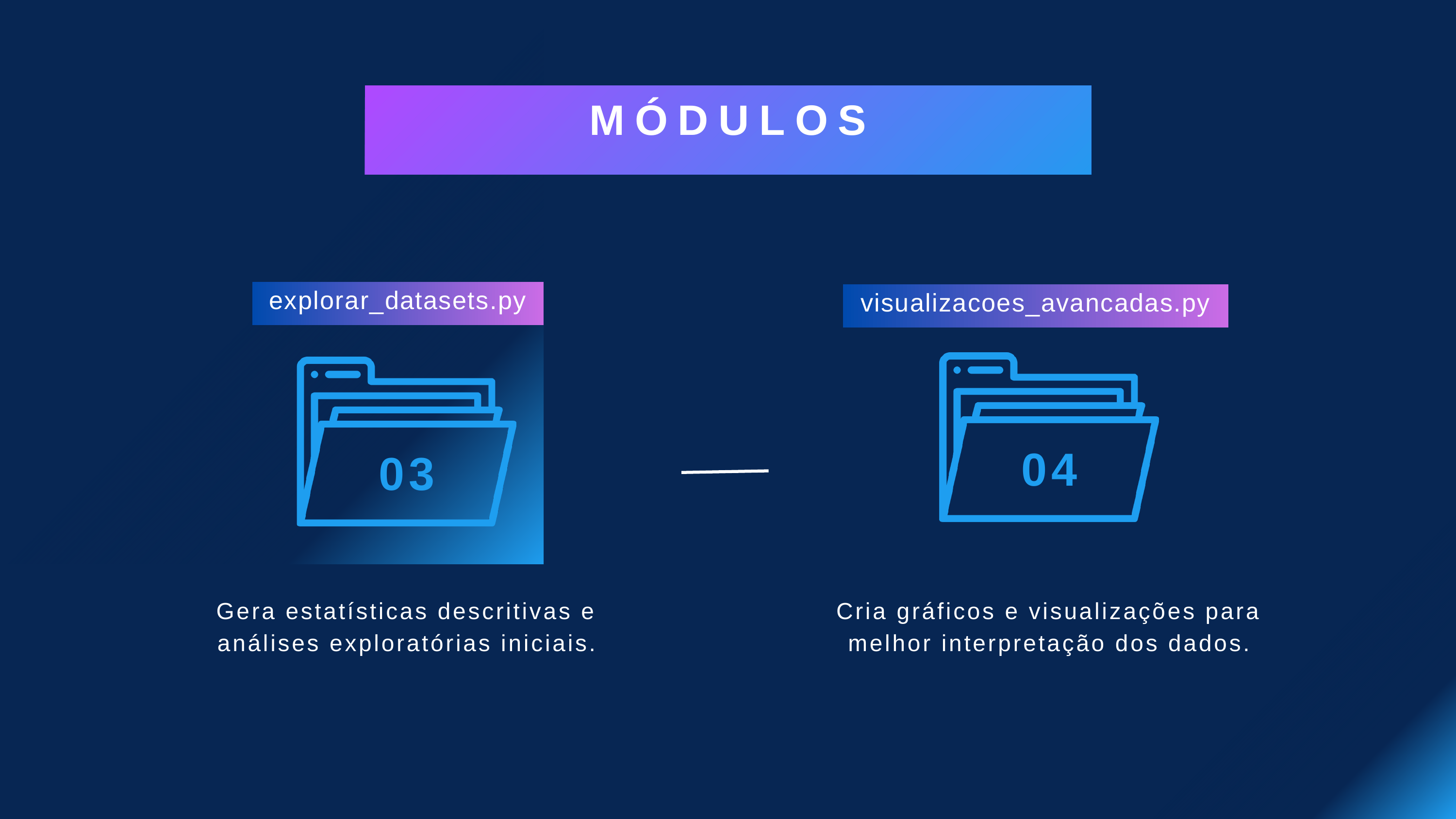

MÓDULOS

explorar_datasets.py

visualizacoes_avancadas.py

04
03

Gera estatísticas descritivas e análises exploratórias iniciais.
Cria gráficos e visualizações para melhor interpretação dos dados.